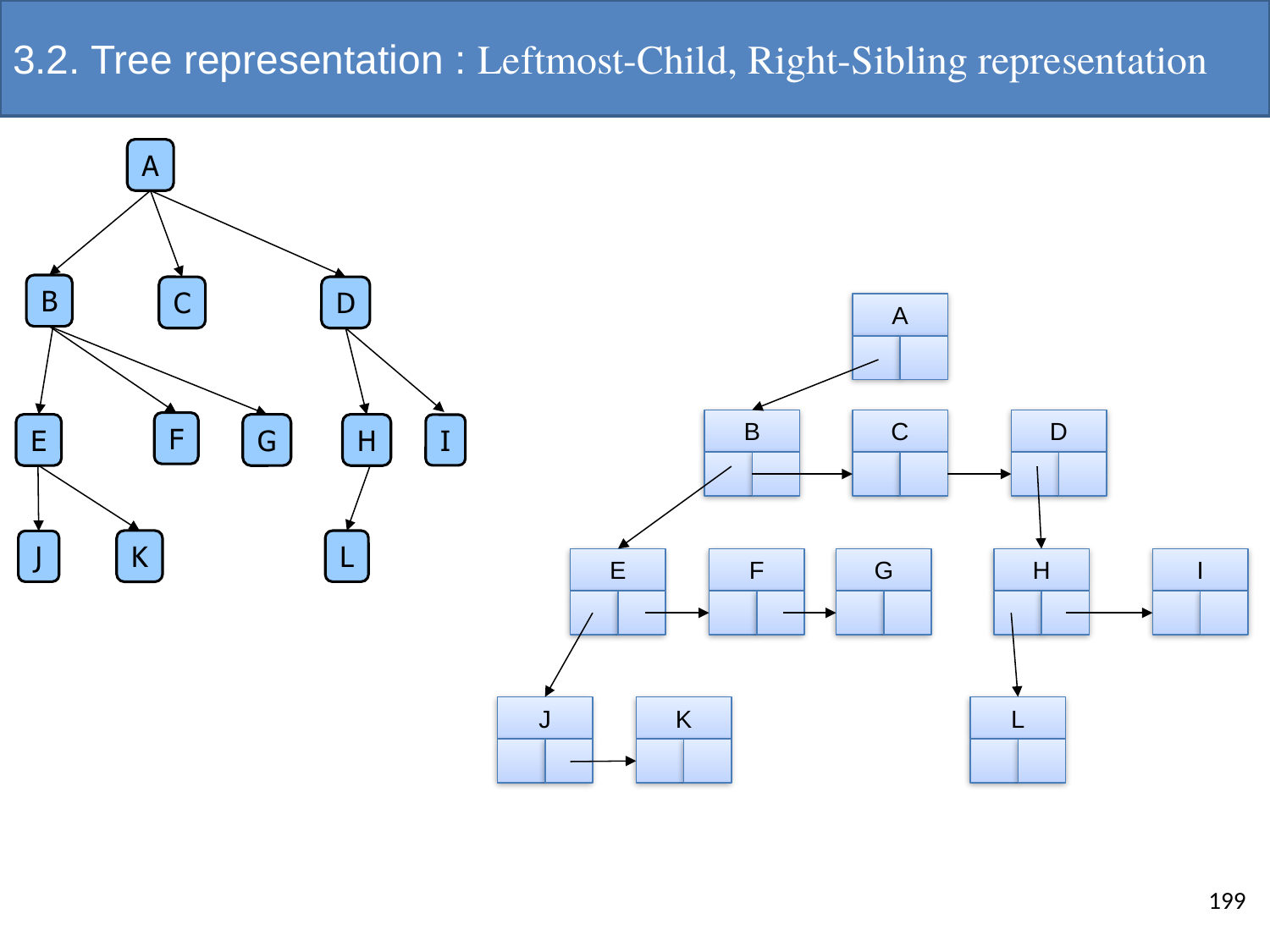

# 3.2. Tree representation : Leftmost-Child, Right-Sibling representation
A
B
D
C
A

B

C

D

F
G
H
E
I
K
L
J
E

F

G

H

I

J

K

L

199